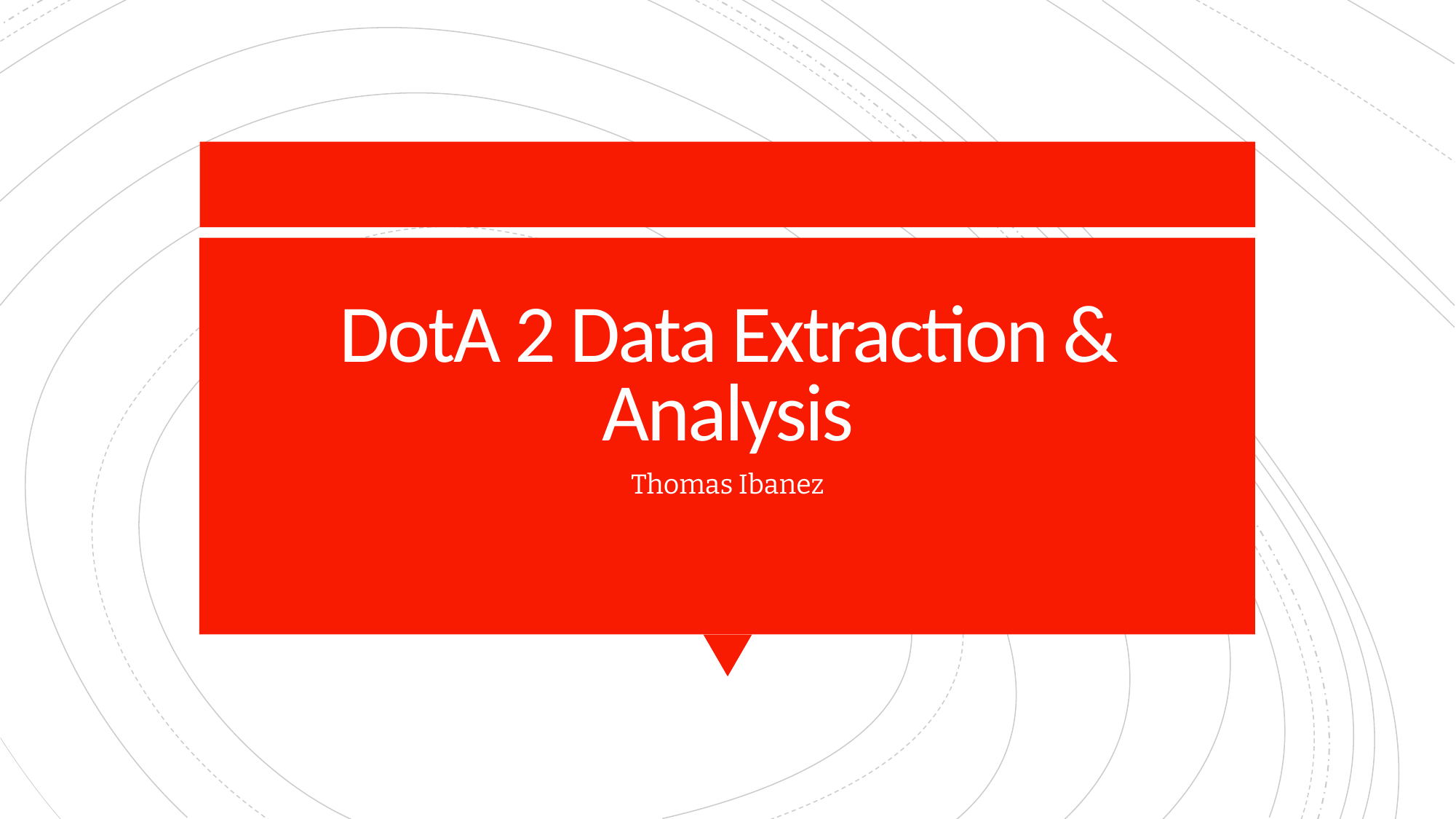

# DotA 2 Data Extraction & Analysis
Thomas Ibanez